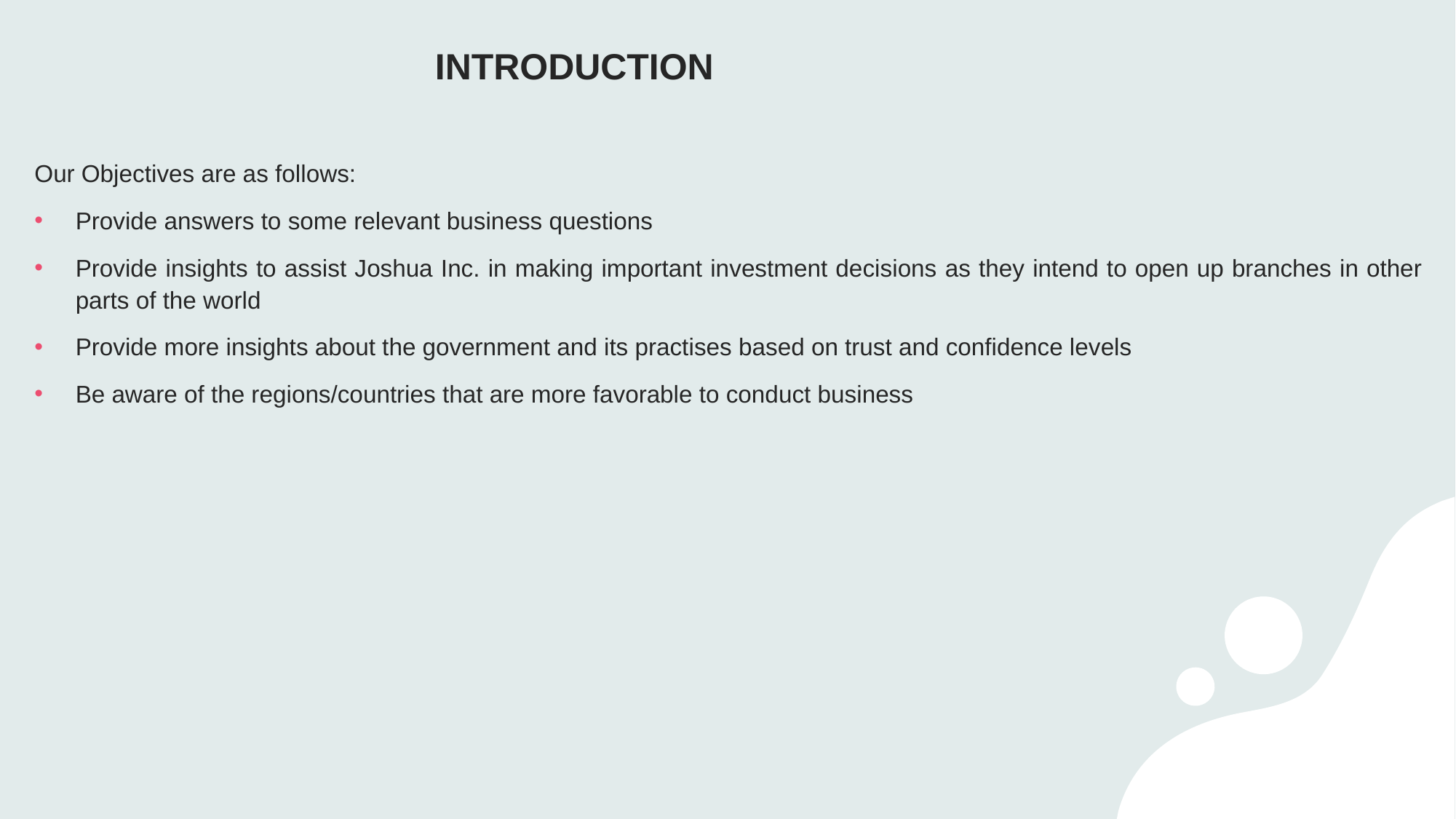

# INTRODUCTION

Our Objectives are as follows:
Provide answers to some relevant business questions
Provide insights to assist Joshua Inc. in making important investment decisions as they intend to open up branches in other parts of the world
Provide more insights about the government and its practises based on trust and confidence levels
Be aware of the regions/countries that are more favorable to conduct business